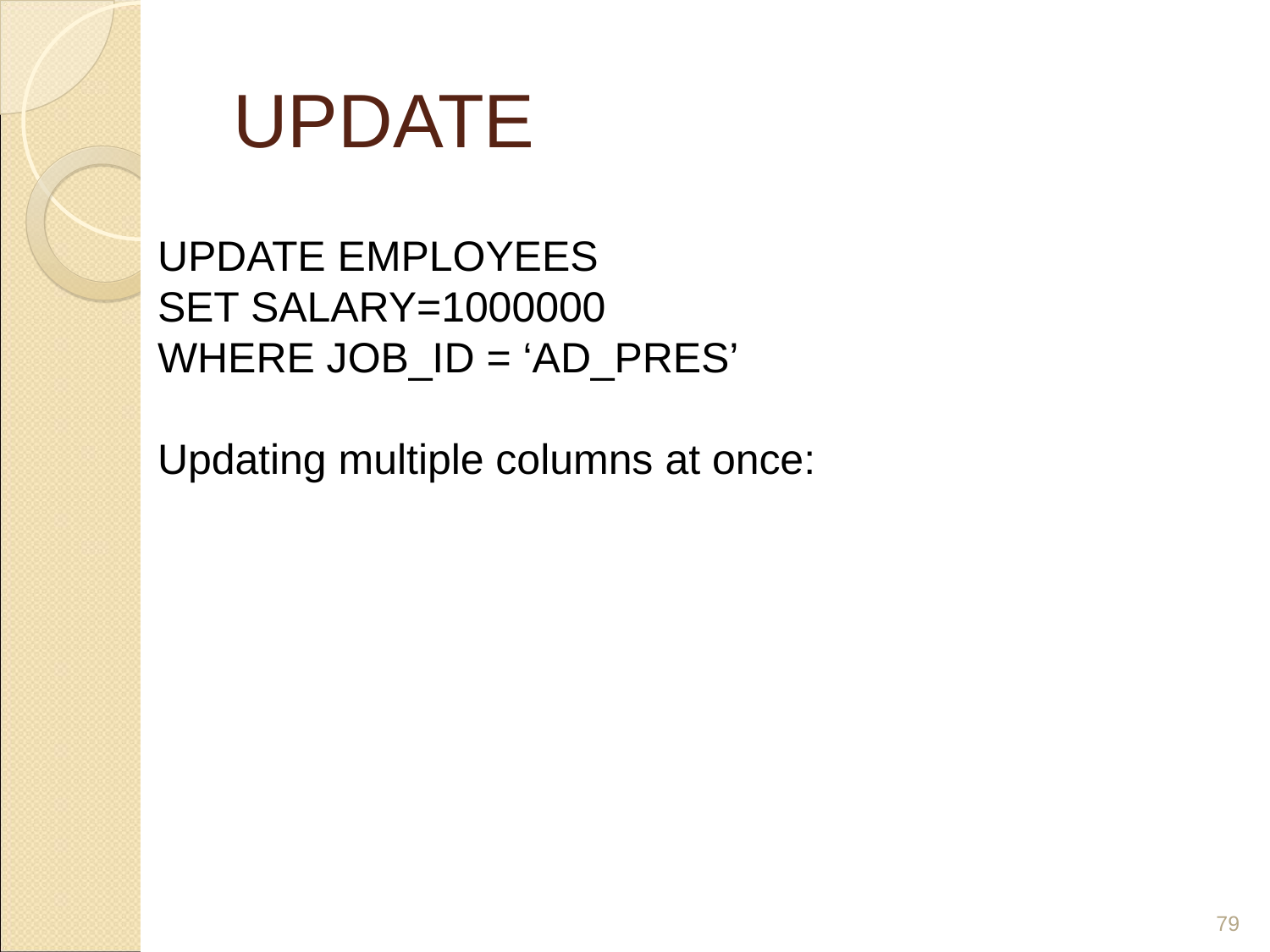

# UPDATE
UPDATE EMPLOYEES
SET SALARY=1000000
WHERE JOB_ID = ‘AD_PRES’

Updating multiple columns at once:

79